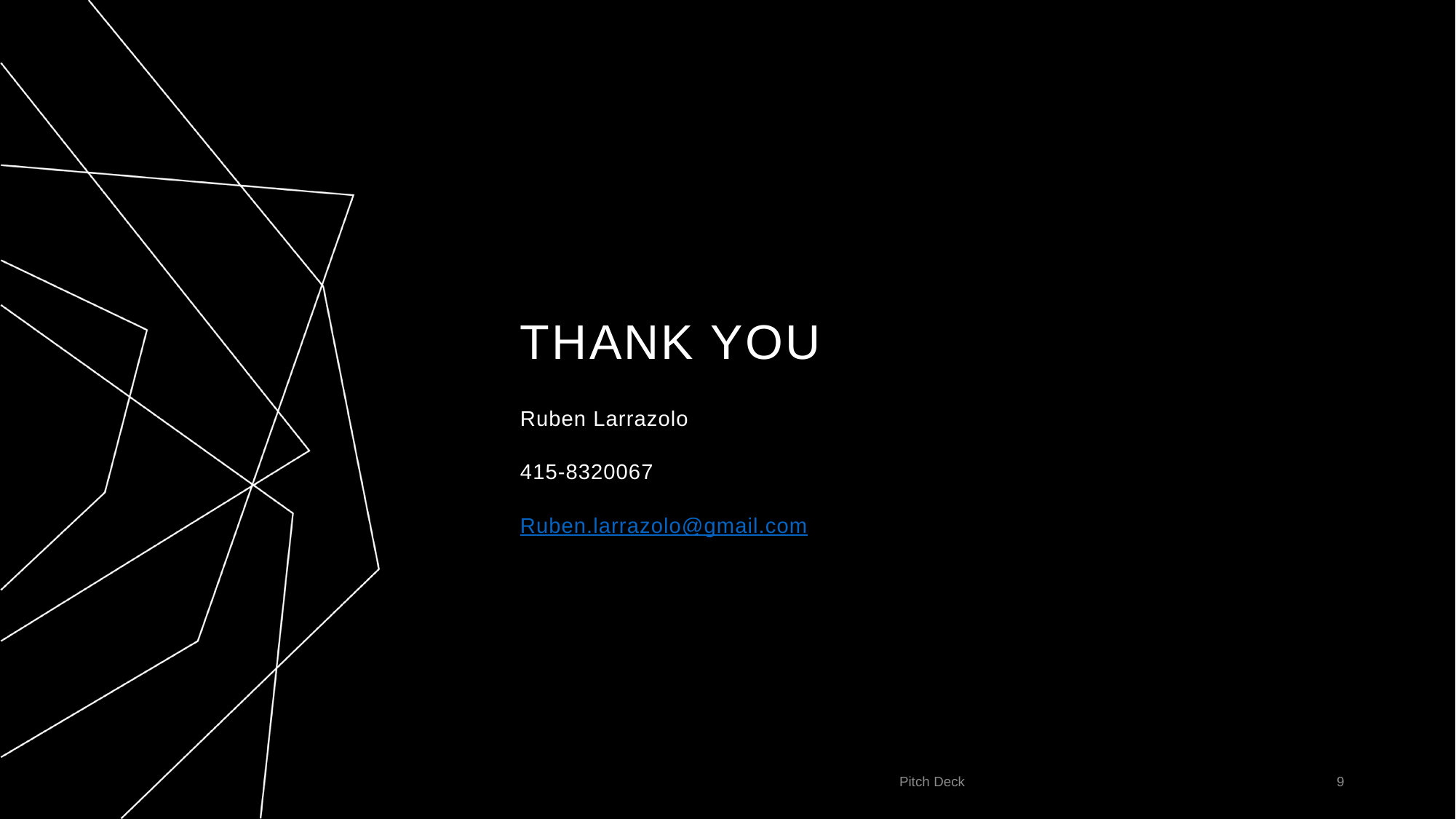

# THANK YOU
Ruben Larrazolo
415-8320067
Ruben.larrazolo@gmail.com

Pitch Deck
9